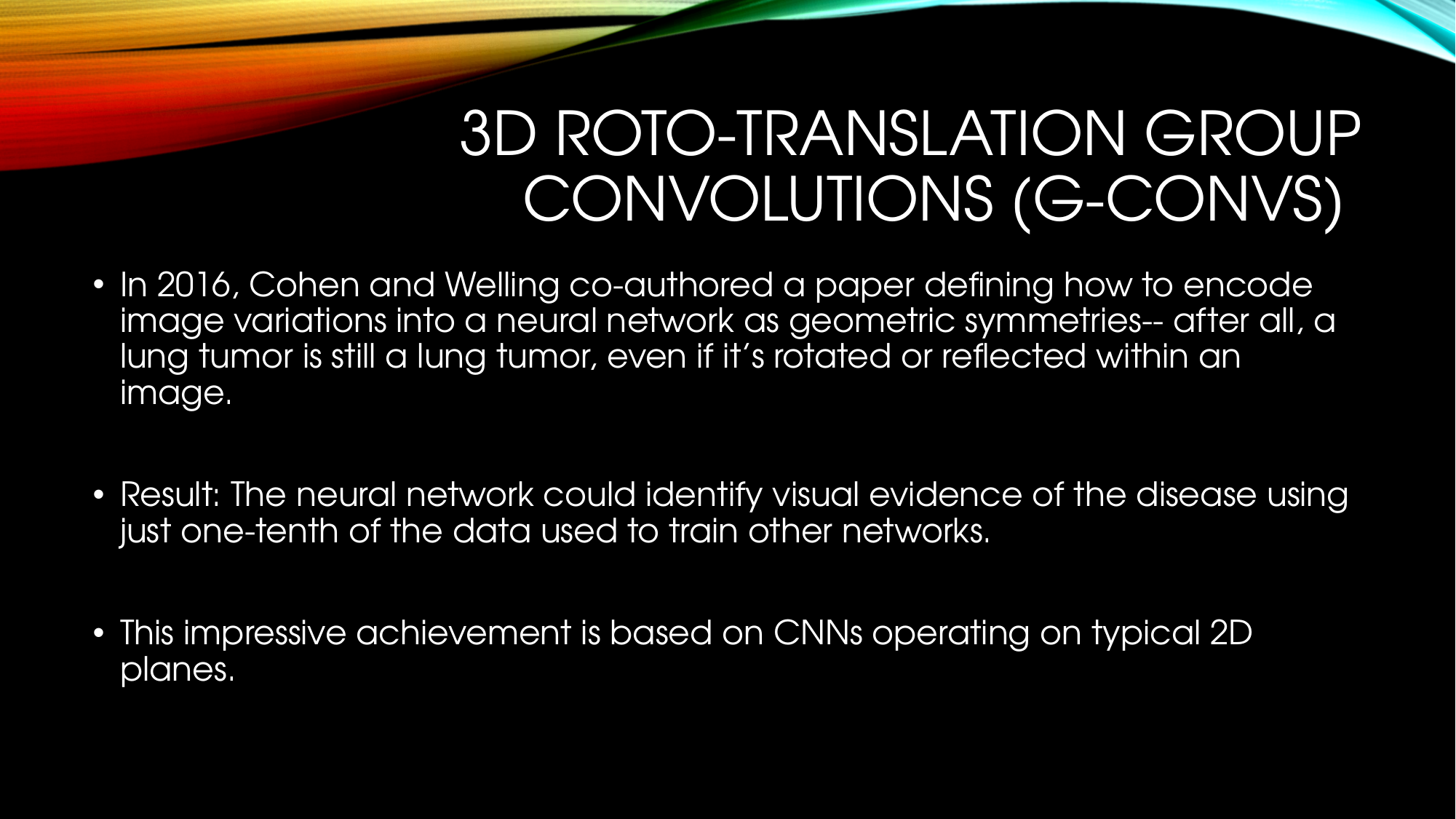

# 3D roto-translation group convolutions (G-Convs)
In 2016, Cohen and Welling co-authored a paper defining how to encode image variations into a neural network as geometric symmetries-- after all, a lung tumor is still a lung tumor, even if it’s rotated or reflected within an image.

Result: The neural network could identify visual evidence of the disease using just one-tenth of the data used to train other networks.

This impressive achievement is based on CNNs operating on typical 2D planes.